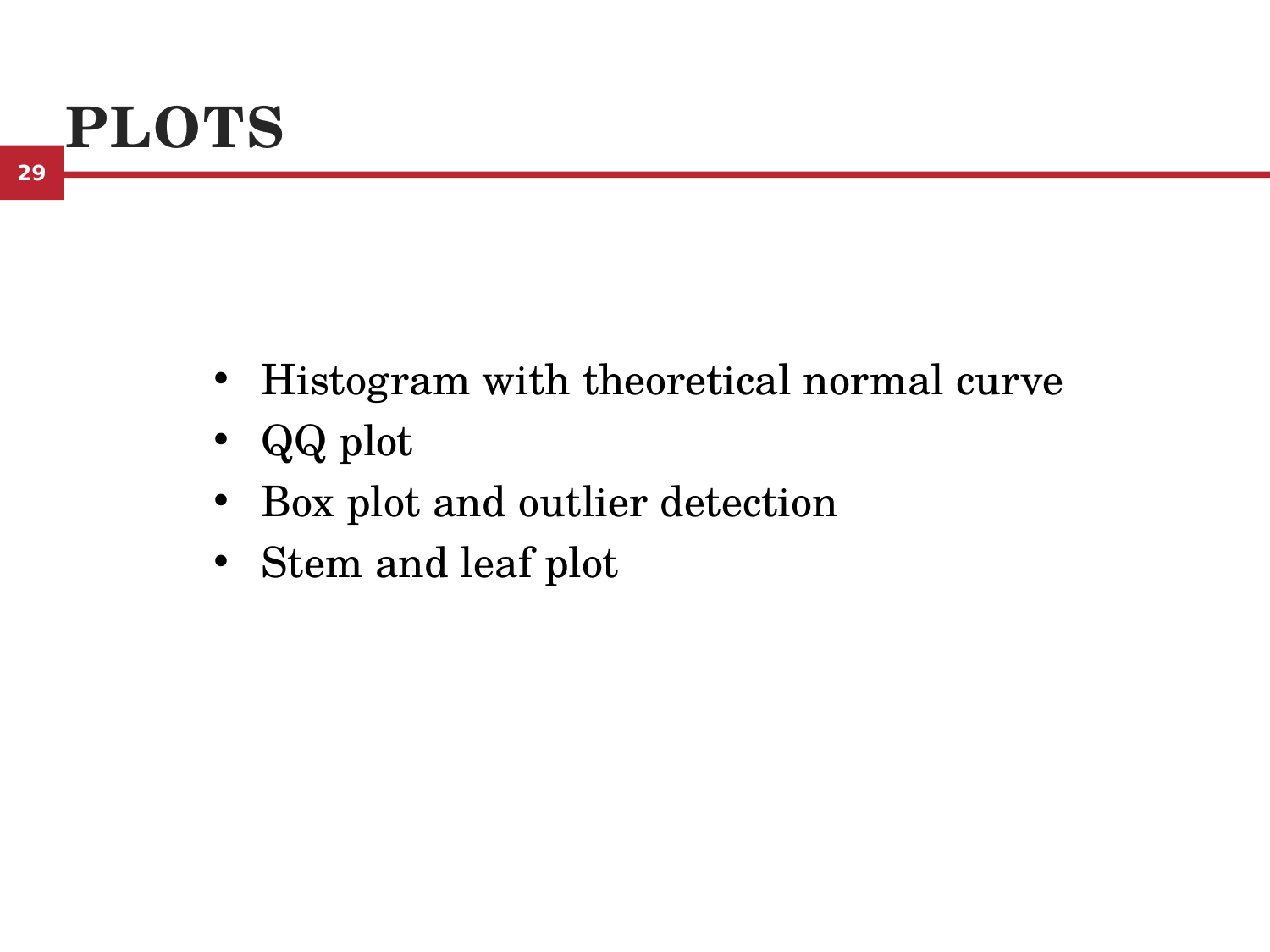

# Plots

Histogram with theoretical normal curve
QQ plot
Box plot and outlier detection
Stem and leaf plot